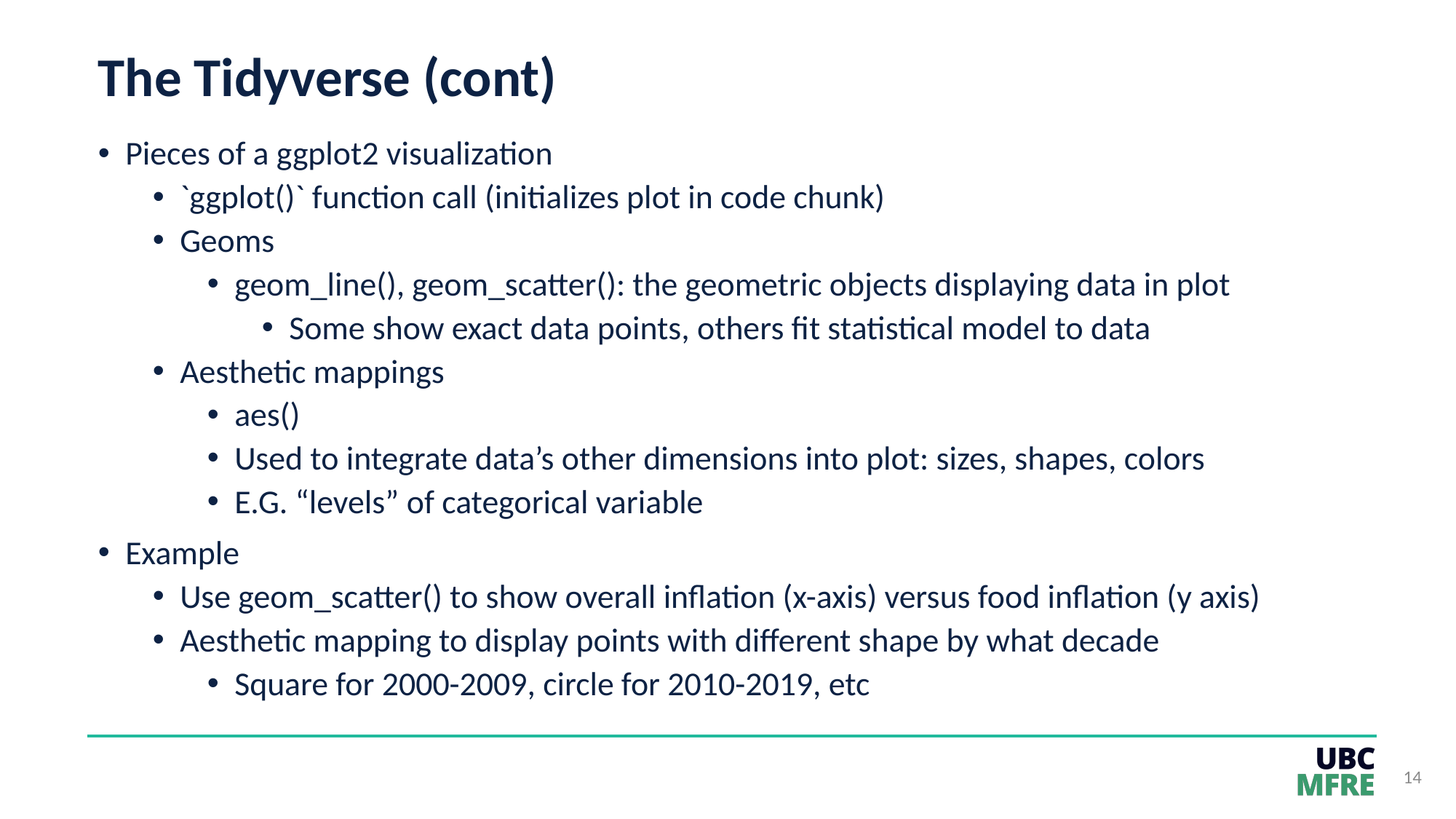

# The Tidyverse (cont)
Pieces of a ggplot2 visualization
`ggplot()` function call (initializes plot in code chunk)
Geoms
geom_line(), geom_scatter(): the geometric objects displaying data in plot
Some show exact data points, others fit statistical model to data
Aesthetic mappings
aes()
Used to integrate data’s other dimensions into plot: sizes, shapes, colors
E.G. “levels” of categorical variable
Example
Use geom_scatter() to show overall inflation (x-axis) versus food inflation (y axis)
Aesthetic mapping to display points with different shape by what decade
Square for 2000-2009, circle for 2010-2019, etc

14